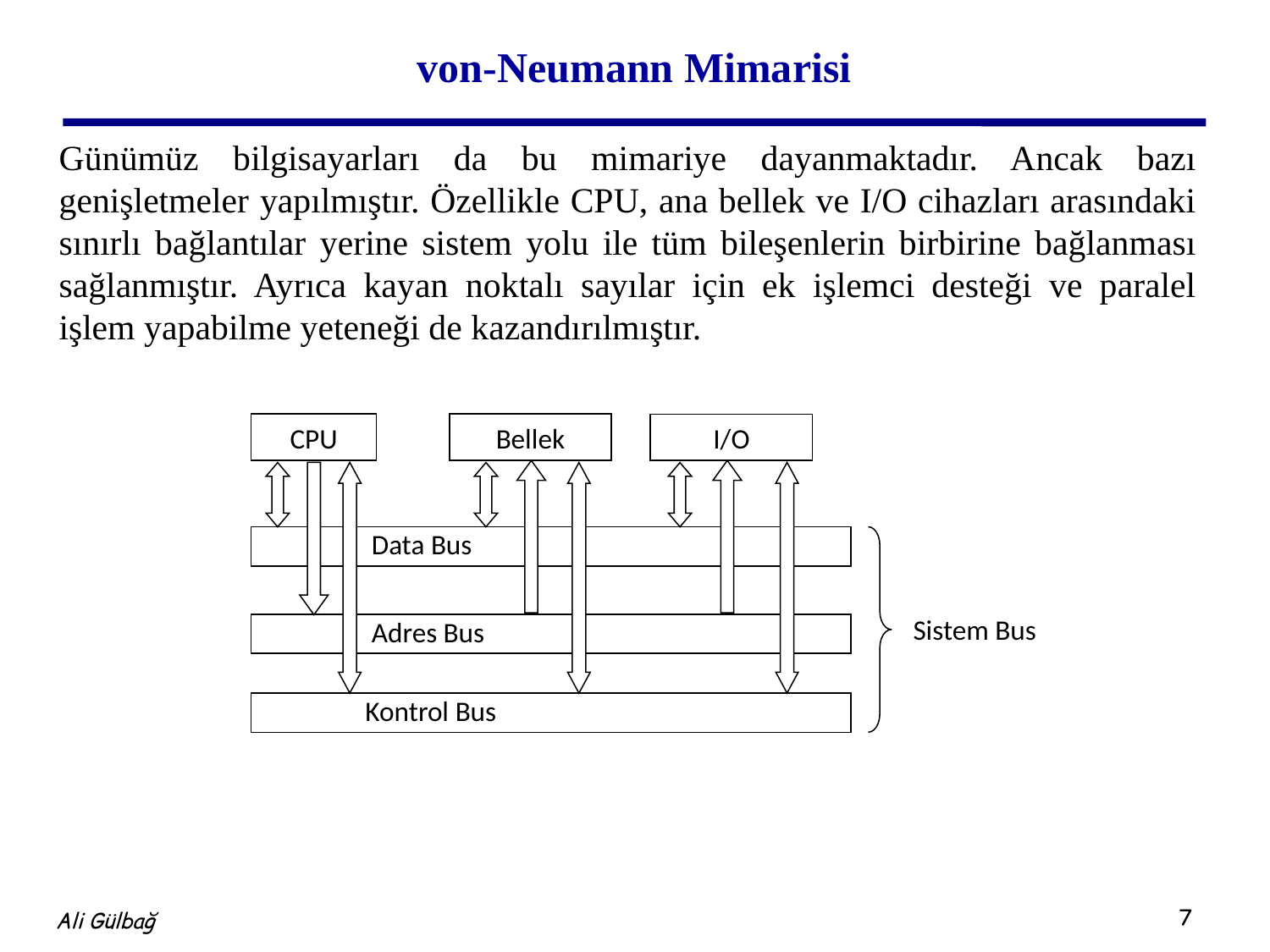

# von-Neumann Mimarisi
Günümüz bilgisayarları da bu mimariye dayanmaktadır. Ancak bazı genişletmeler yapılmıştır. Özellikle CPU, ana bellek ve I/O cihazları arasındaki sınırlı bağlantılar yerine sistem yolu ile tüm bileşenlerin birbirine bağlanması sağlanmıştır. Ayrıca kayan noktalı sayılar için ek işlemci desteği ve paralel işlem yapabilme yeteneği de kazandırılmıştır.
CPU
Bellek
I/O

                   Data Bus

    Sistem Bus
                   Adres Bus
                  Kontrol Bus